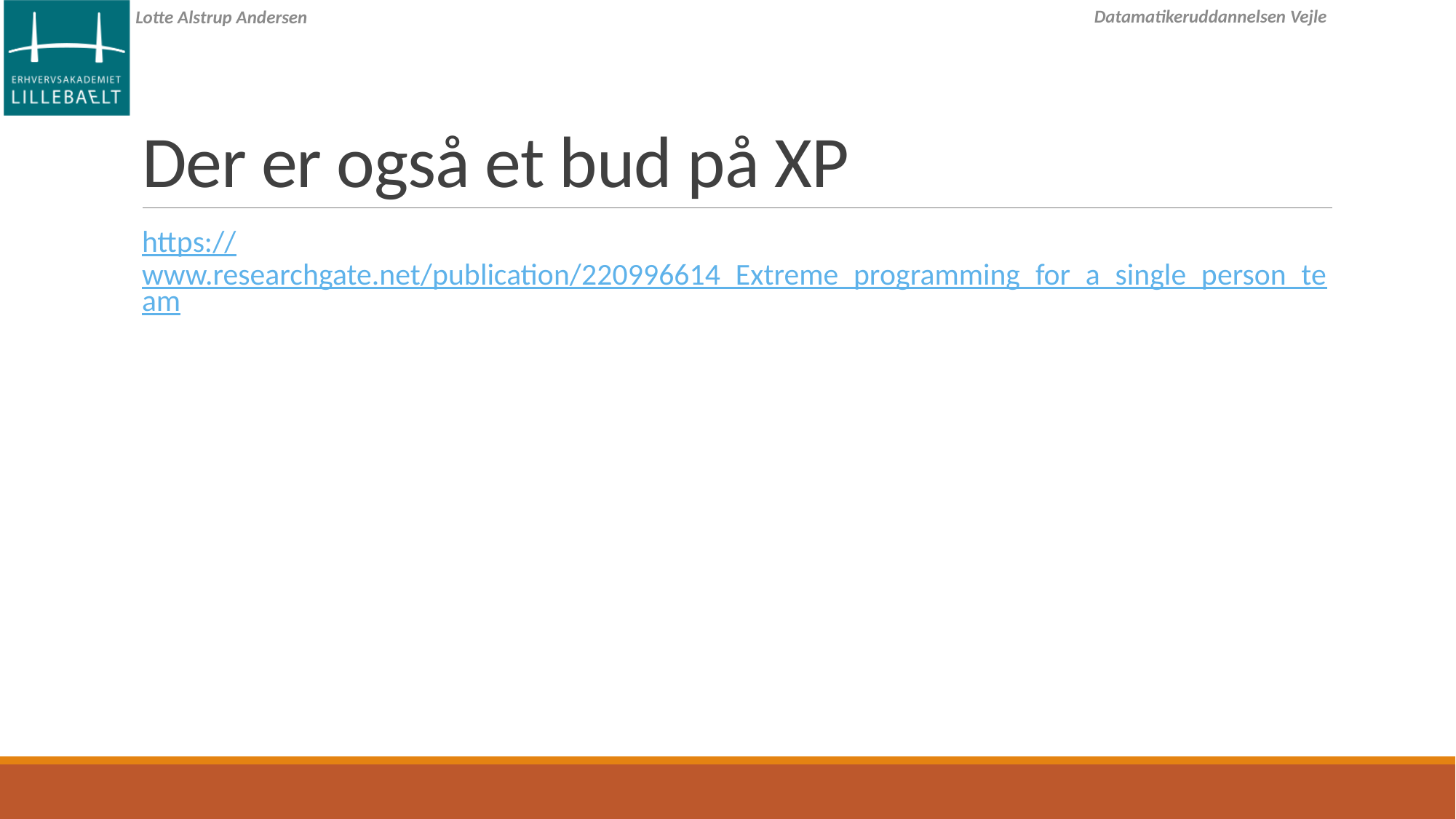

# Der er også et bud på XP
https://www.researchgate.net/publication/220996614_Extreme_programming_for_a_single_person_team